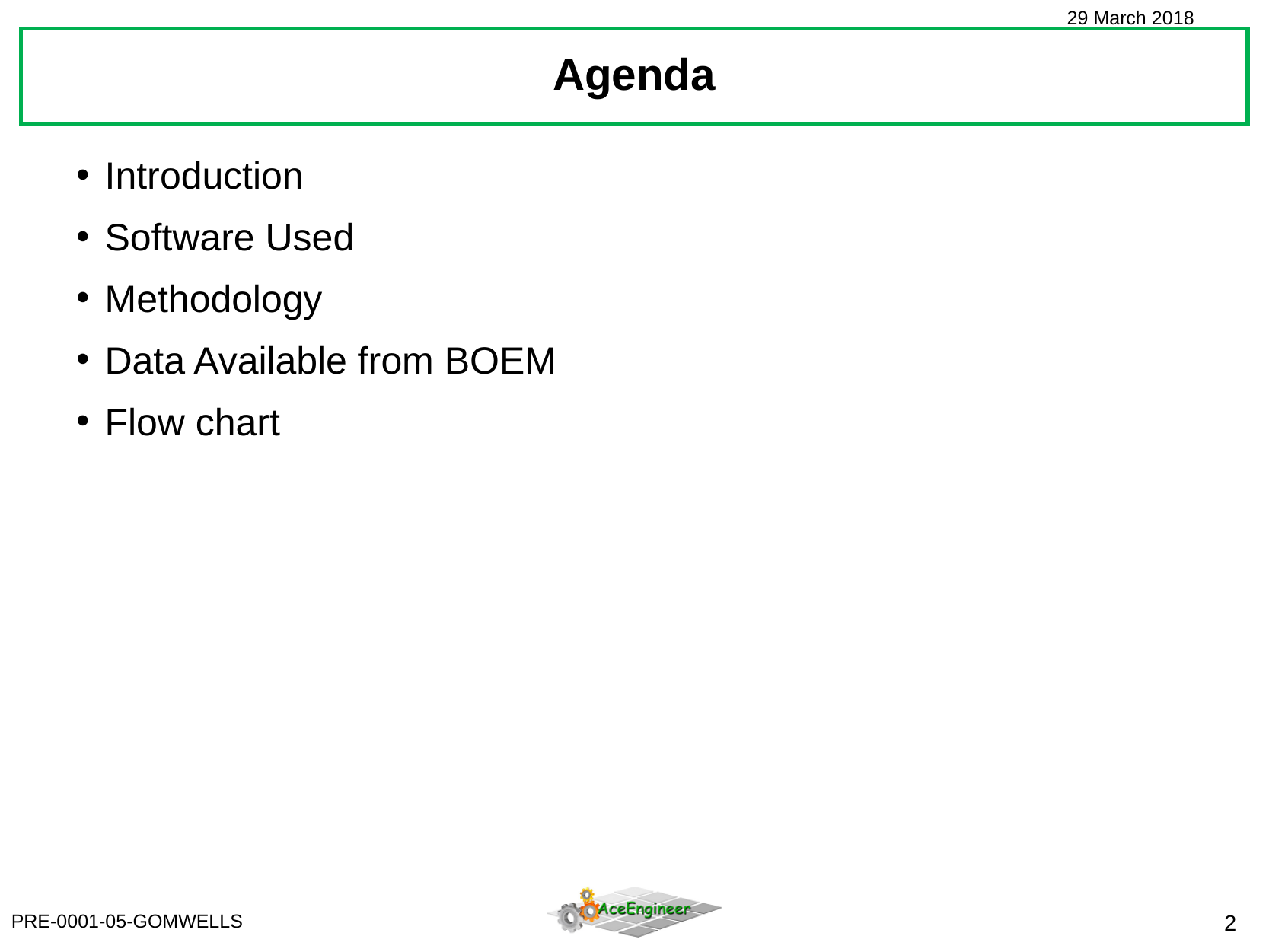

Agenda
Introduction
Software Used
Methodology
Data Available from BOEM
Flow chart